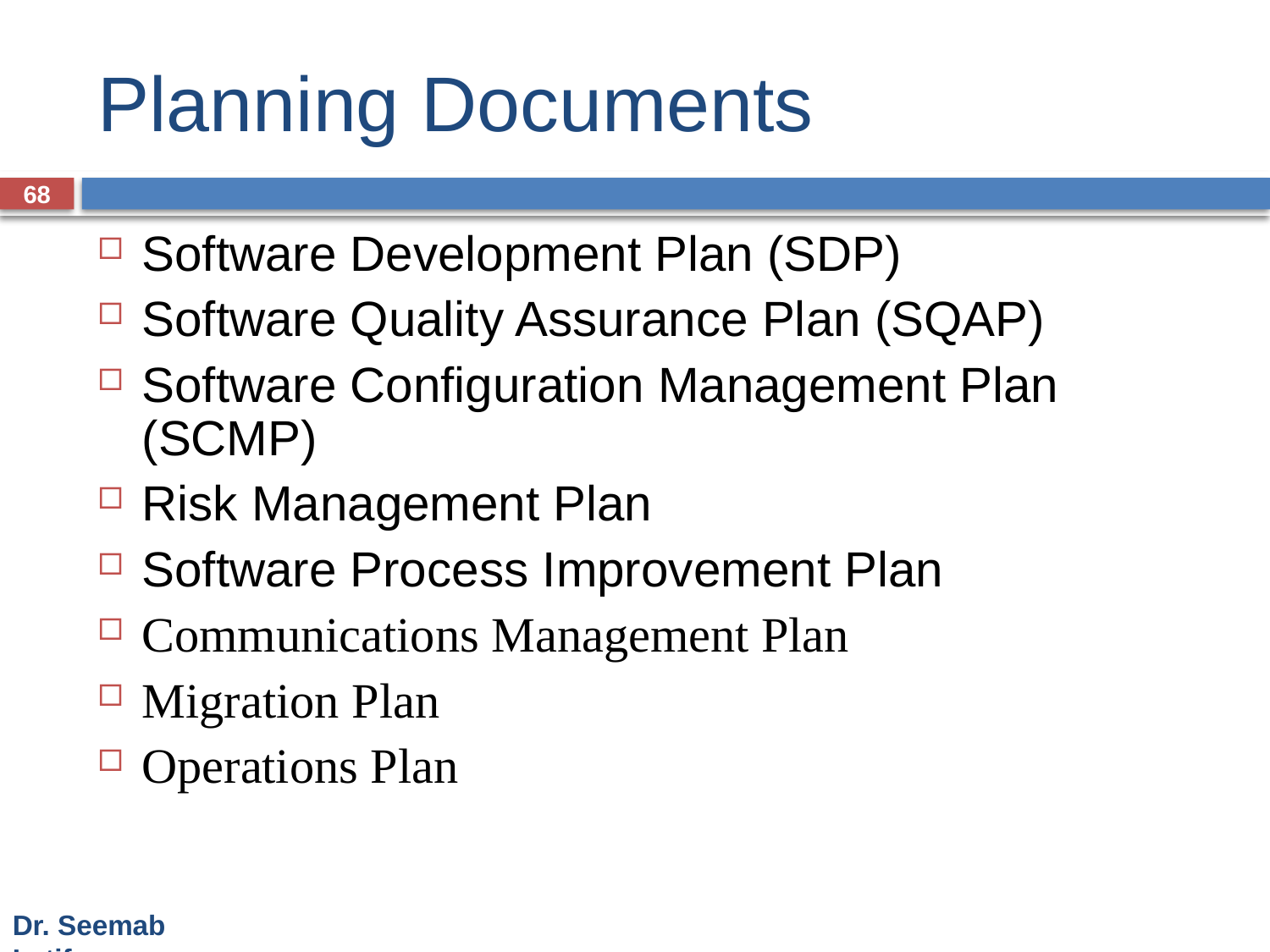

# Planning Documents
68
Software Development Plan (SDP)
Software Quality Assurance Plan (SQAP)
Software Configuration Management Plan (SCMP)
Risk Management Plan
Software Process Improvement Plan
Communications Management Plan
Migration Plan
Operations Plan